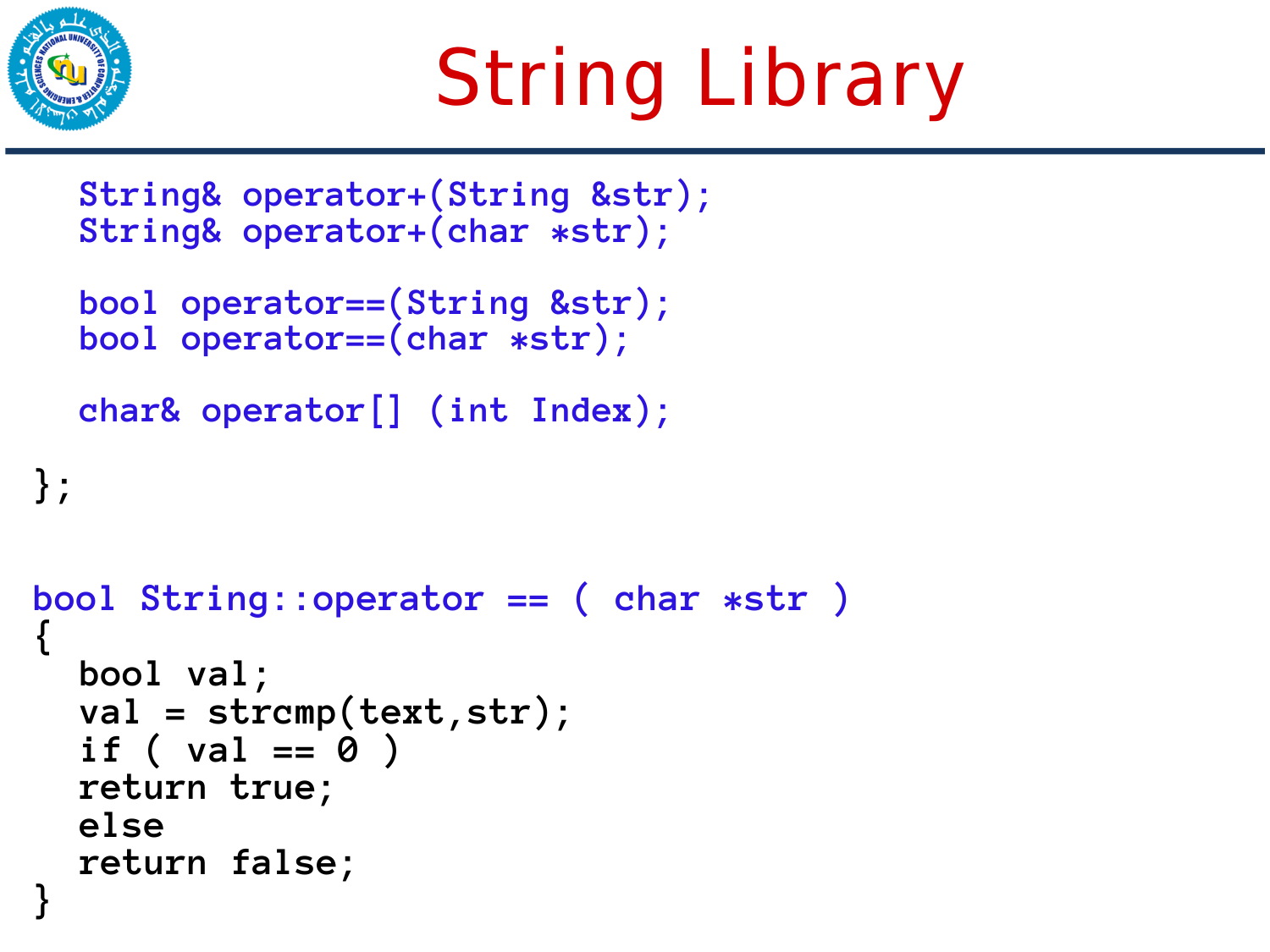

# String Library

	String& operator+(String &str);
	String& operator+(char *str);

	bool operator==(String &str);
	bool operator==(char *str);

	char& operator[] (int Index);

};

bool String::operator == ( char *str )
{
	bool val;
	val = strcmp(text,str);
	if ( val == 0 )
		return true;
	else
		return false;
}